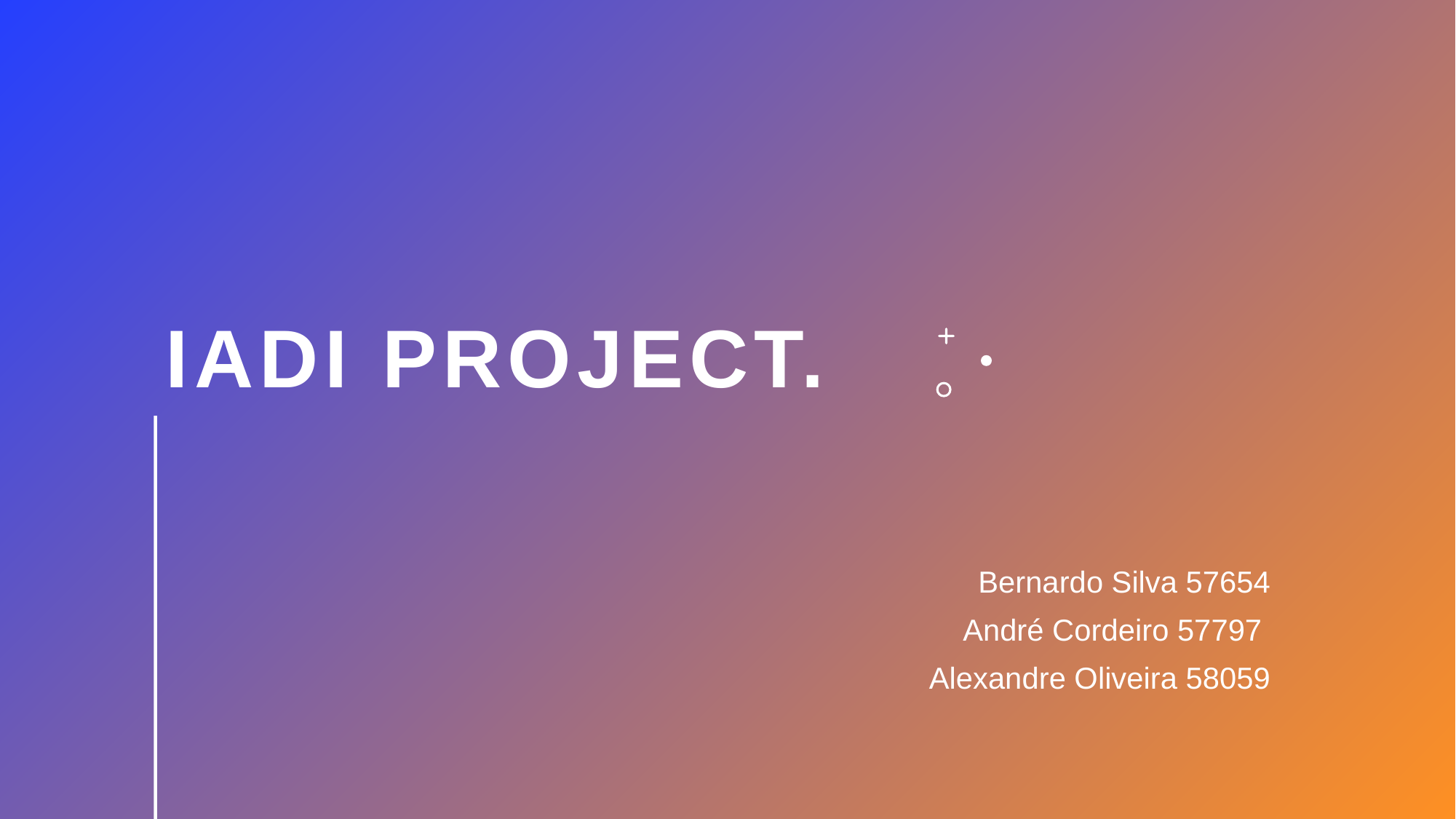

# Iadi Project.
Bernardo Silva 57654
André Cordeiro 57797
Alexandre Oliveira 58059